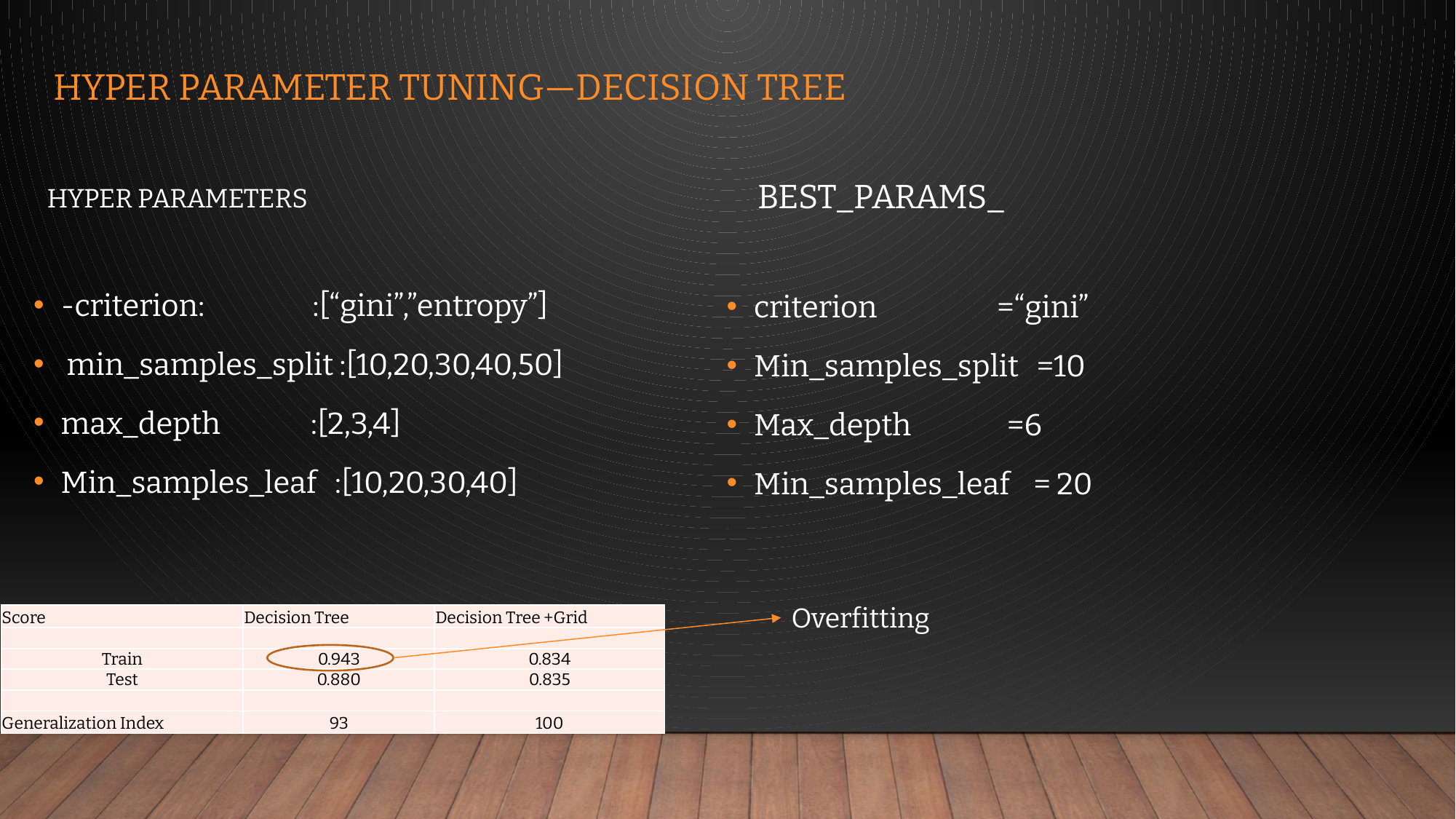

# Hyper Parameter Tuning—DECISION TREE
Best_Params_
Hyper Parameters

criterion                    =“gini”
Min_samples_split   =10
Max_depth                =6
Min_samples_leaf    = 20
-criterion:                  :[“gini”,”entropy”]
 min_samples_split :[10,20,30,40,50]
max_depth               :[2,3,4]
Min_samples_leaf   :[10,20,30,40]

Overfitting
| Score | Decision Tree | Decision Tree +Grid |
| --- | --- | --- |
|  |  |  |
| Train | 0.943 | 0.834 |
| Test | 0.880 | 0.835 |
|  |  |  |
| Generalization Index | 93 | 100 |